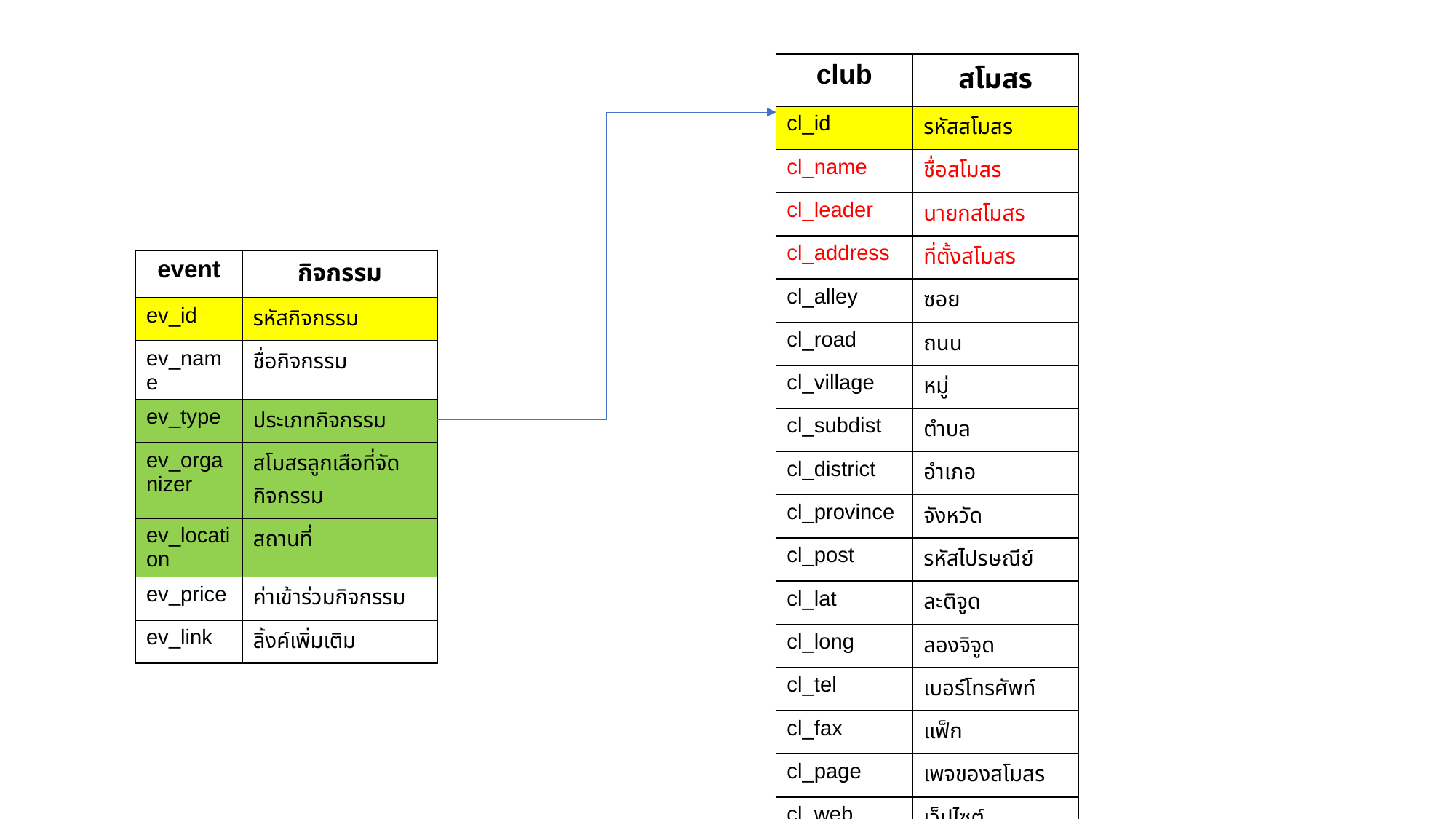

| club | สโมสร |
| --- | --- |
| cl\_id | รหัสสโมสร |
| cl\_name | ชื่อสโมสร |
| cl\_leader | นายกสโมสร |
| cl\_address | ที่ตั้งสโมสร |
| cl\_alley | ซอย |
| cl\_road | ถนน |
| cl\_village | หมู่ |
| cl\_subdist | ตำบล |
| cl\_district | อำเภอ |
| cl\_province | จังหวัด |
| cl\_post | รหัสไปรษณีย์ |
| cl\_lat | ละติจูด |
| cl\_long | ลองจิจูด |
| cl\_tel | เบอร์โทรศัพท์ |
| cl\_fax | แฟ็ก |
| cl\_page | เพจของสโมสร |
| cl\_web | เว็ปไซต์ |
| event | กิจกรรม |
| --- | --- |
| ev\_id | รหัสกิจกรรม |
| ev\_name | ชื่อกิจกรรม |
| ev\_type | ประเภทกิจกรรม |
| ev\_organizer | สโมสรลูกเสือที่จัดกิจกรรม |
| ev\_location | สถานที่ |
| ev\_price | ค่าเข้าร่วมกิจกรรม |
| ev\_link | ลิ้งค์เพิ่มเติม |